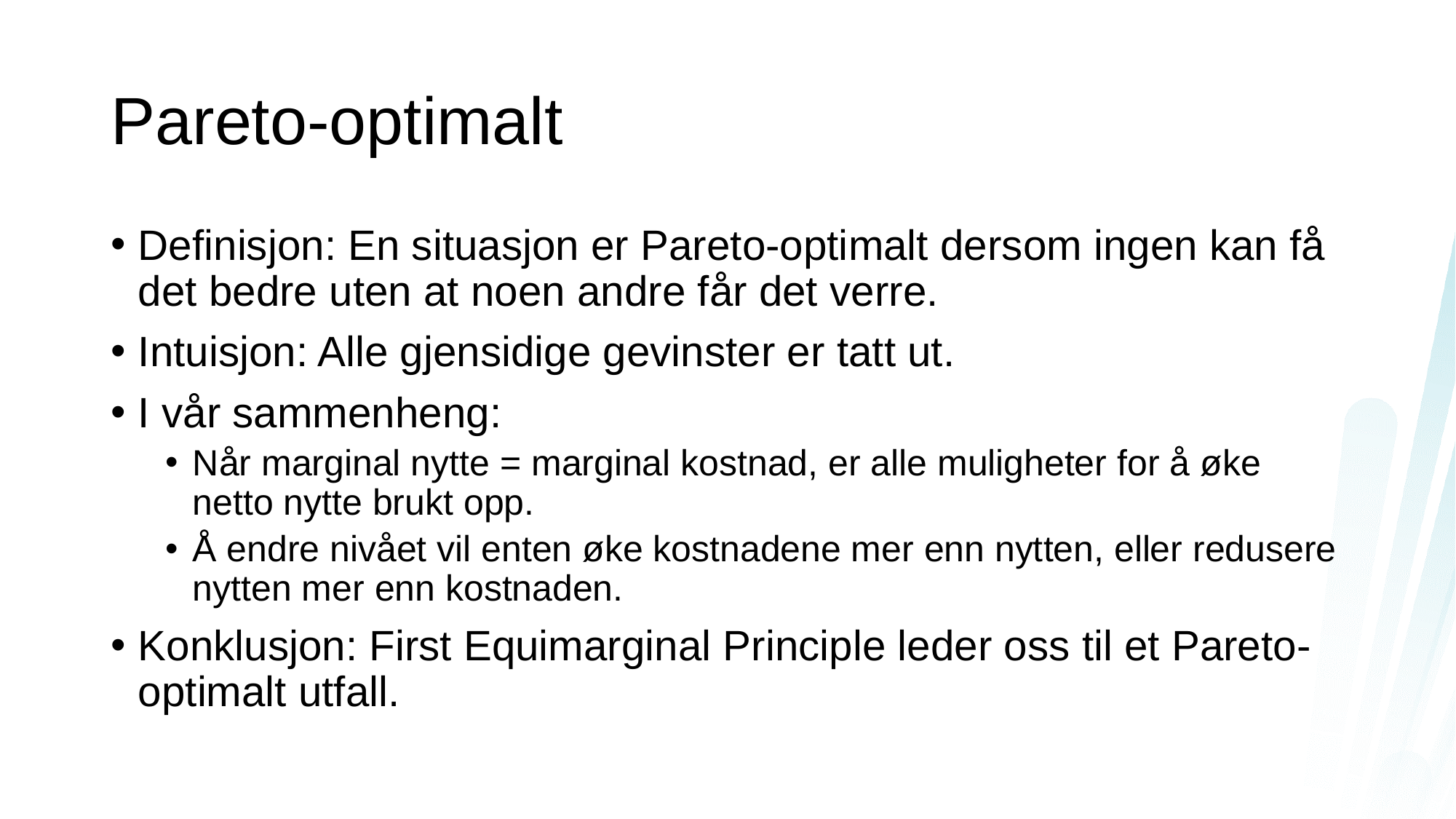

# Pareto-optimalt
Definisjon: En situasjon er Pareto-optimalt dersom ingen kan få det bedre uten at noen andre får det verre.
Intuisjon: Alle gjensidige gevinster er tatt ut.
I vår sammenheng:
Når marginal nytte = marginal kostnad, er alle muligheter for å øke netto nytte brukt opp.
Å endre nivået vil enten øke kostnadene mer enn nytten, eller redusere nytten mer enn kostnaden.
Konklusjon: First Equimarginal Principle leder oss til et Pareto-optimalt utfall.